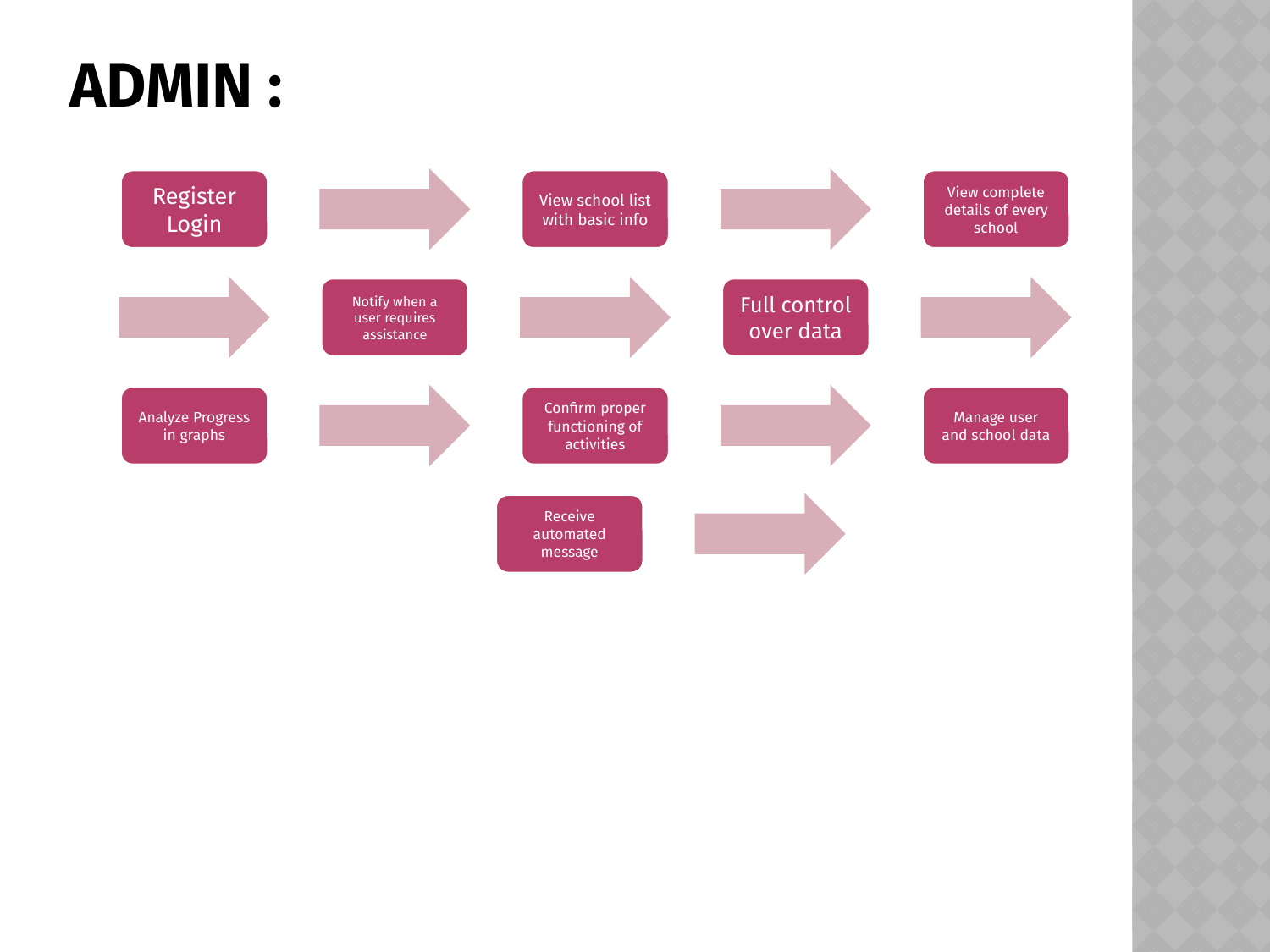

# ADMIN :
Register
Login
View school list with basic info
View complete details of every school
Full control over data
Notify when a user requires assistance
Analyze Progress in graphs
Confirm proper functioning of activities
Manage user and school data
Receive automated message